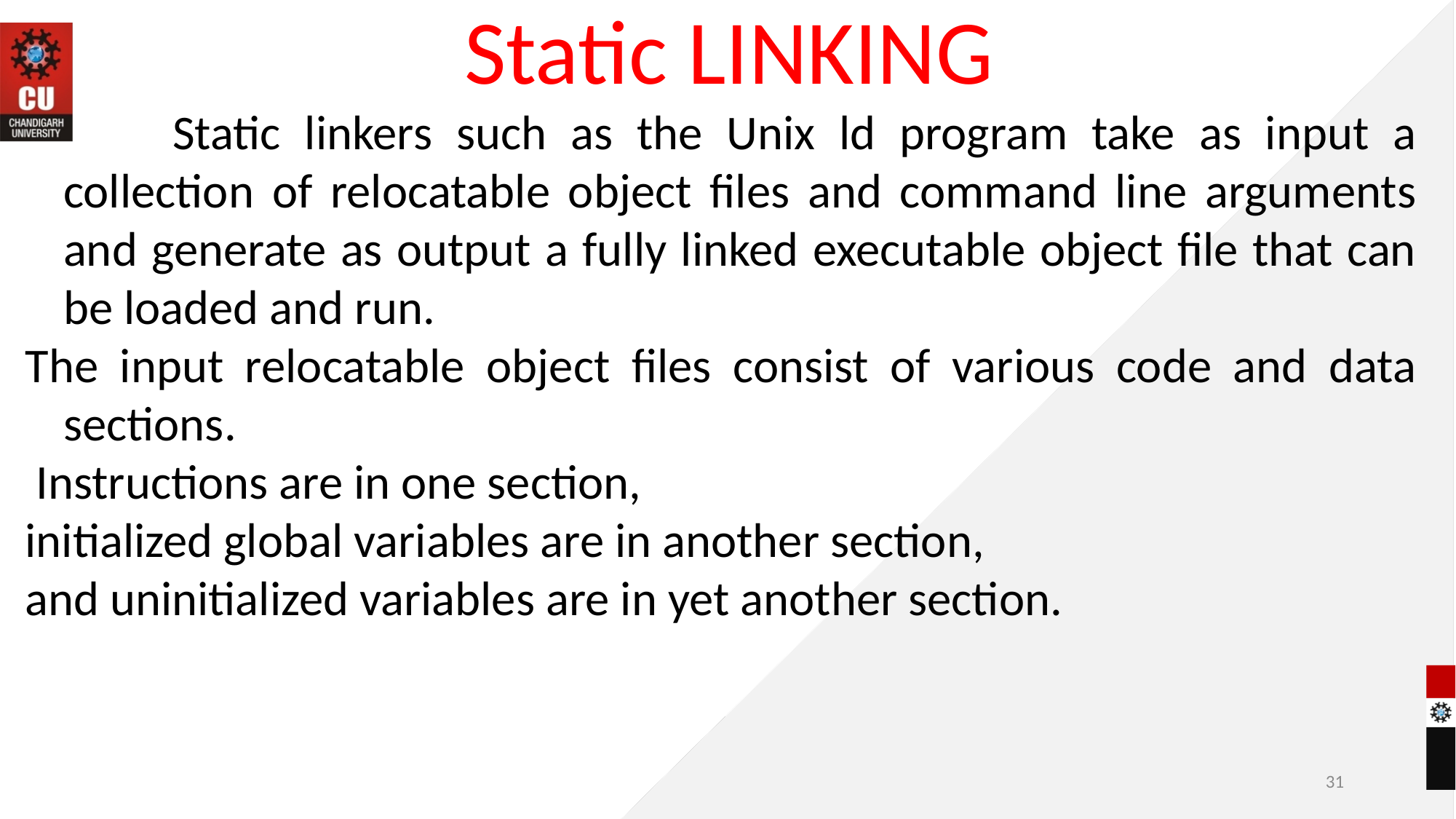

# Static LINKING
		Static linkers such as the Unix ld program take as input a collection of relocatable object files and command line arguments and generate as output a fully linked executable object file that can be loaded and run.
The input relocatable object files consist of various code and data sections.
 Instructions are in one section,
initialized global variables are in another section,
and uninitialized variables are in yet another section.

31